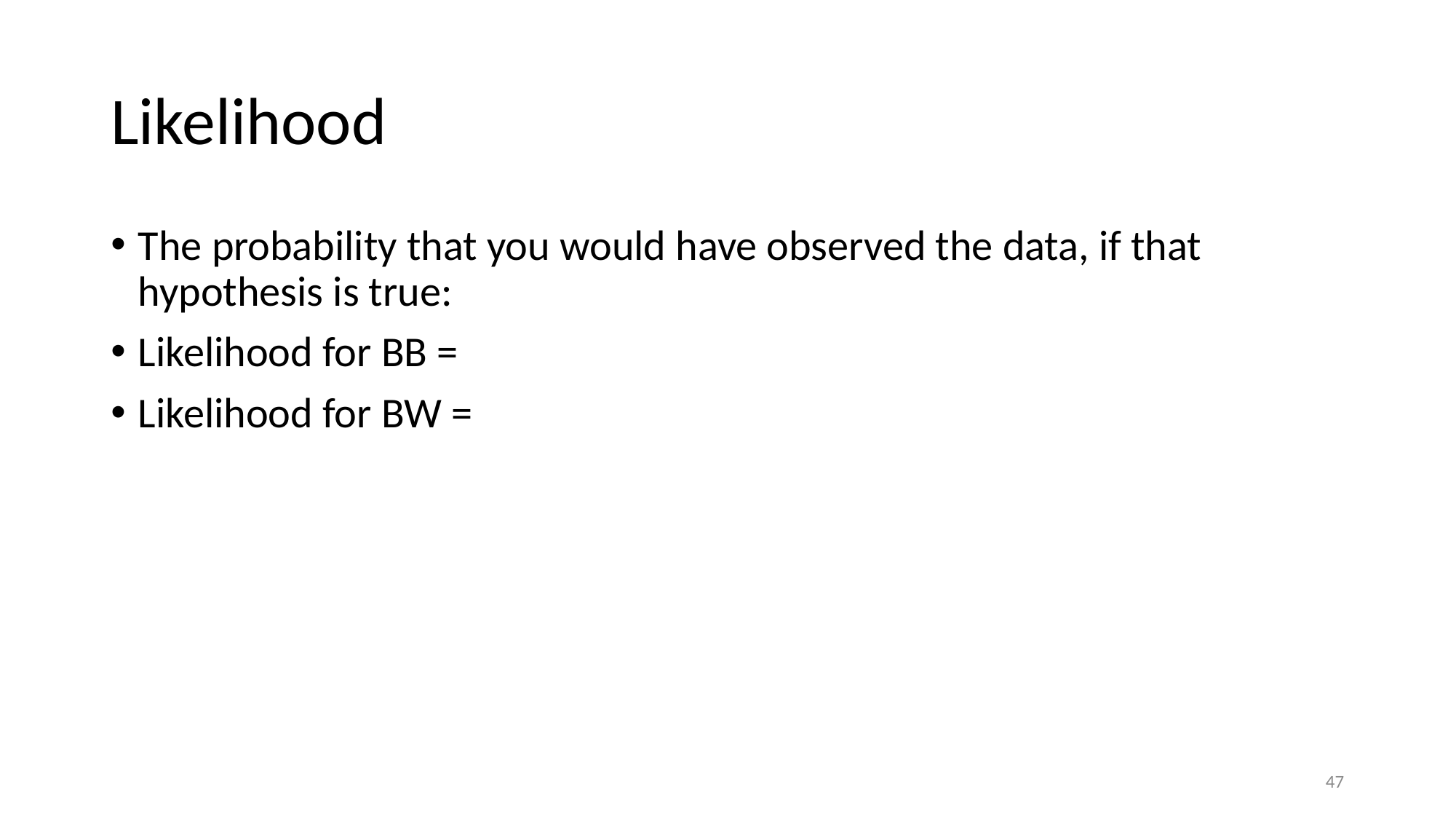

# Likelihood
The probability that you would have observed the data, if that hypothesis is true:
Likelihood for BB =
Likelihood for BW =
47